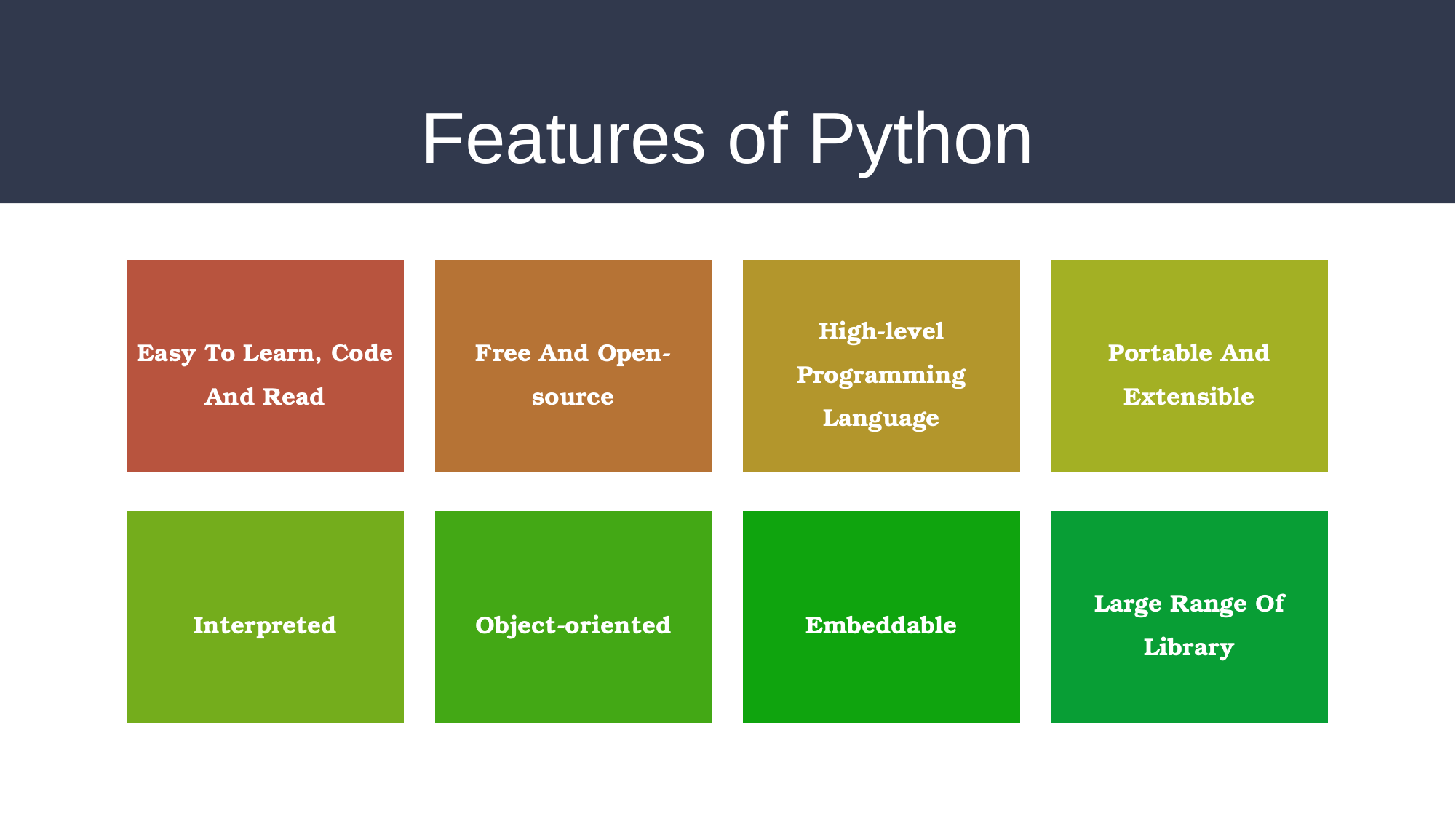

# Features of Python

Easy To Learn, Code And Read

Free And Open-source

High-level Programming Language

Portable And Extensible

Interpreted

Object-oriented

Embeddable

Large Range Of Library